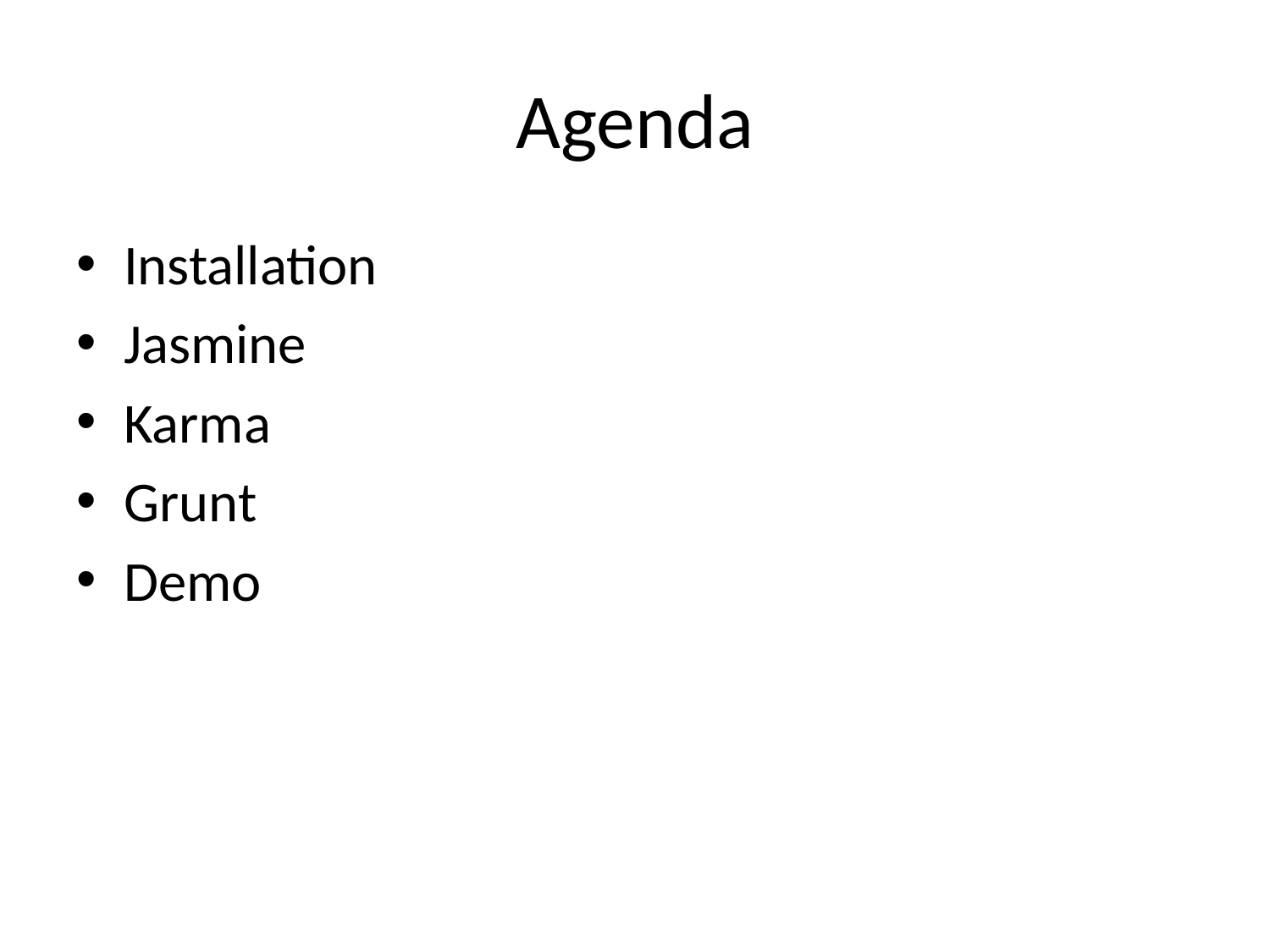

# Agenda
Installation
Jasmine
Karma
Grunt
Demo